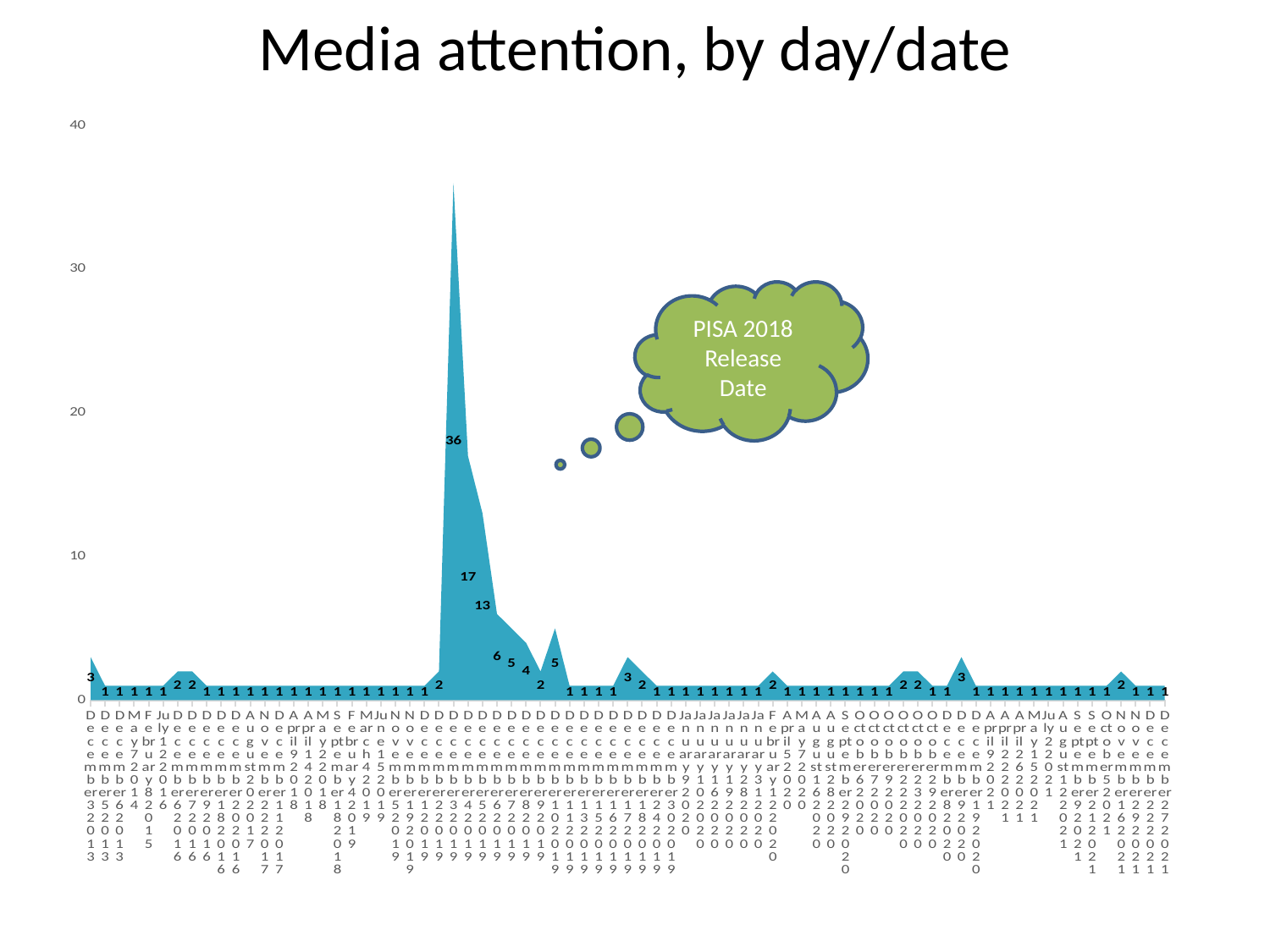

# Media attention, by day/date

### Chart

| Category | Series1 |
|---|---|
| December 3 2013 | 3.0 |
| December 5 2013 | 1.0 |
| December 6 2013 | 1.0 |
| May 7 2014 | 1.0 |
| February 8 2015 | 1.0 |
| July 12 2016 | 1.0 |
| December 6 2016 | 2.0 |
| December 7 2016 | 2.0 |
| December 9 2016 | 1.0 |
| December 18 2016 | 1.0 |
| December 20 2016 | 1.0 |
| August 20 2017 | 1.0 |
| November 22 2017 | 1.0 |
| December 11 2017 | 1.0 |
| April 9 2018 | 1.0 |
| April 14 2018 | 1.0 |
| May 2 2018 | 1.0 |
| September 18 2018 | 1.0 |
| February 4 2019 | 1.0 |
| March 4 2019 | 1.0 |
| June 15 2019 | 1.0 |
| November 5 2019 | 1.0 |
| November 19 2019 | 1.0 |
| December 1 2019 | 1.0 |
| December 2 2019 | 2.0 |
| December 3 2019 | 36.0 |
| December 4 2019 | 17.0 |
| December 5 2019 | 13.0 |
| December 6 2019 | 6.0 |
| December 7 2019 | 5.0 |
| December 8 2019 | 4.0 |
| December 9 2019 | 2.0 |
| December 10 2019 | 5.0 |
| December 11 2019 | 1.0 |
| December 13 2019 | 1.0 |
| December 15 2019 | 1.0 |
| December 16 2019 | 1.0 |
| December 17 2019 | 3.0 |
| December 18 2019 | 2.0 |
| December 24 2019 | 1.0 |
| December 30 2019 | 1.0 |
| January 9 2020 | 1.0 |
| January 10 2020 | 1.0 |
| January 16 2020 | 1.0 |
| January 19 2020 | 1.0 |
| January 28 2020 | 1.0 |
| January 31 2020 | 1.0 |
| February 12 2020 | 2.0 |
| April 5 2020 | 1.0 |
| May 7 2020 | 1.0 |
| August 16 2020 | 1.0 |
| August 28 2020 | 1.0 |
| September 29 2020 | 1.0 |
| October 6 2020 | 1.0 |
| October 7 2020 | 1.0 |
| October 9 2020 | 1.0 |
| October 22 2020 | 2.0 |
| October 23 2020 | 2.0 |
| October 29 2020 | 1.0 |
| December 8 2020 | 1.0 |
| December 9 2020 | 3.0 |
| December 19 2020 | 1.0 |
| April 9 2021 | 1.0 |
| April 22 2021 | 1.0 |
| April 26 2021 | 1.0 |
| May 15 2021 | 1.0 |
| July 2 2021 | 1.0 |
| August 12 2021 | 1.0 |
| September 9 2021 | 1.0 |
| September 21 2021 | 1.0 |
| October 5 2021 | 1.0 |
| November 16 2021 | 2.0 |
| November 29 2021 | 1.0 |
| December 22 2021 | 1.0 |
| December 27 2021 | 1.0 |

PISA 2018 Release Date